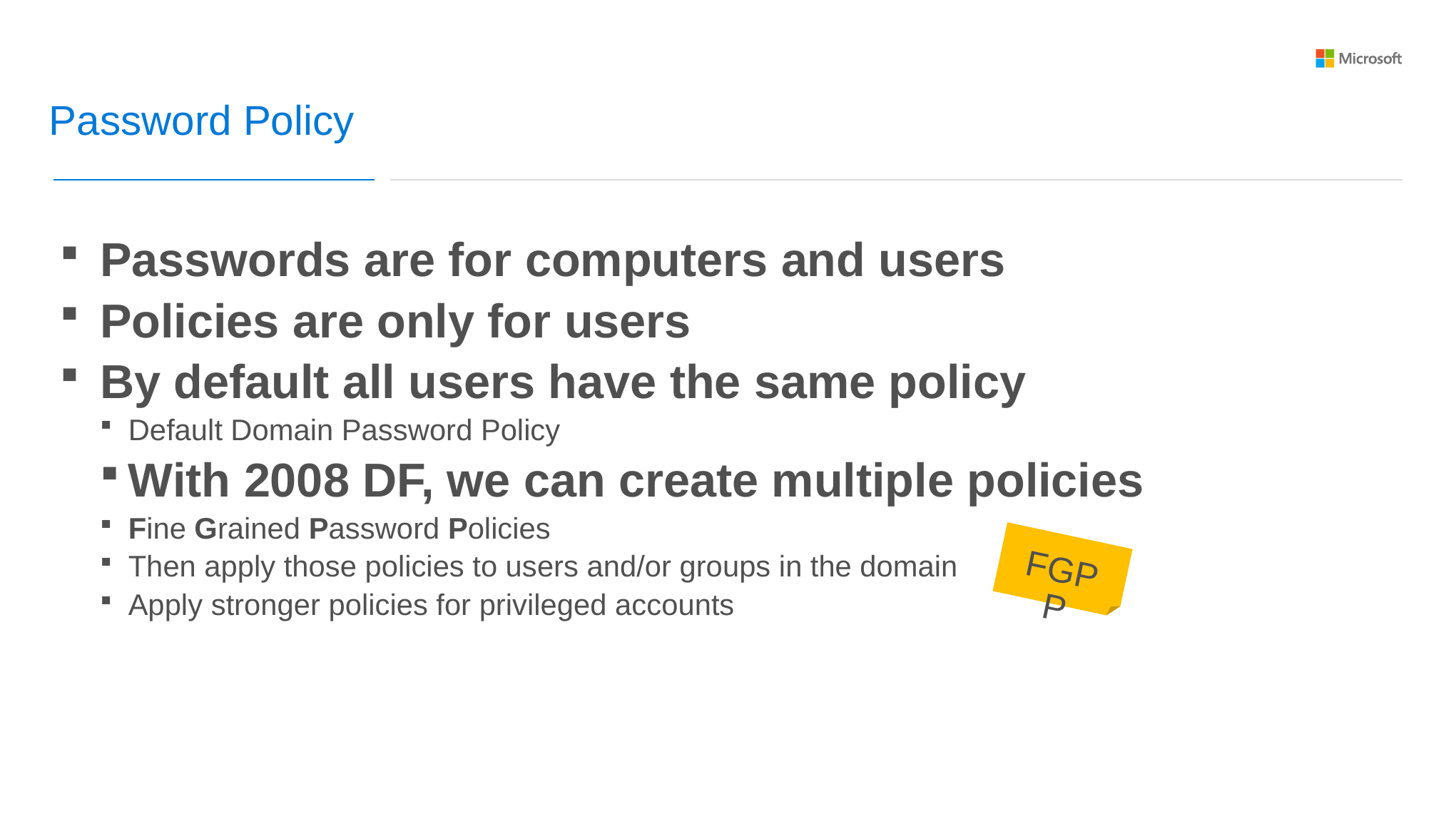

Password Policy
Passwords are for computers and users
Policies are only for users
By default all users have the same policy
Default Domain Password Policy
With 2008 DF, we can create multiple policies
Fine Grained Password Policies
Then apply those policies to users and/or groups in the domain
Apply stronger policies for privileged accounts

FGPP